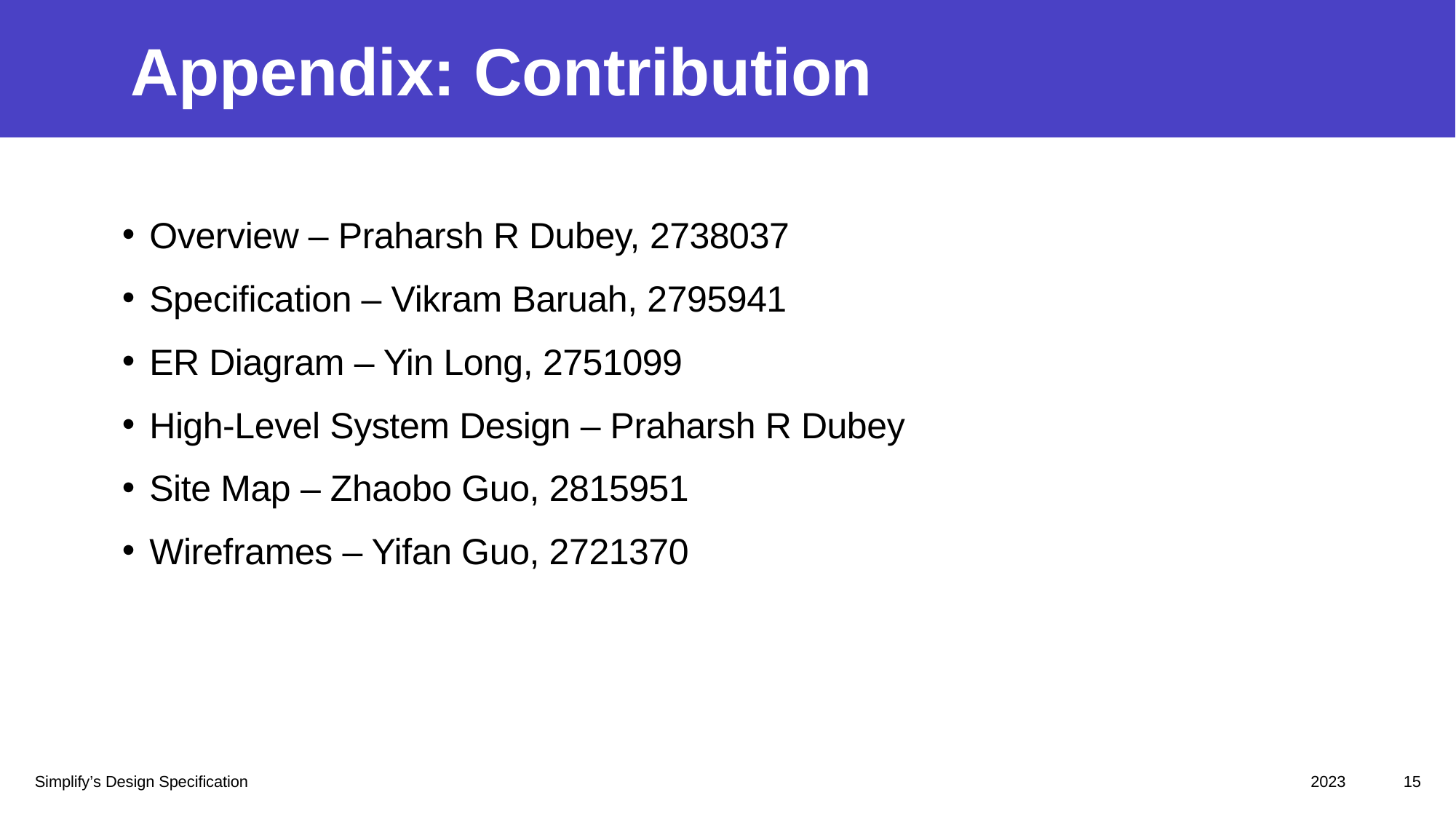

# Appendix: Contribution
Overview – Praharsh R Dubey, 2738037
Specification – Vikram Baruah, 2795941
ER Diagram – Yin Long, 2751099
High-Level System Design – Praharsh R Dubey
Site Map – Zhaobo Guo, 2815951
Wireframes – Yifan Guo, 2721370

2023
Simplify’s Design Specification
15